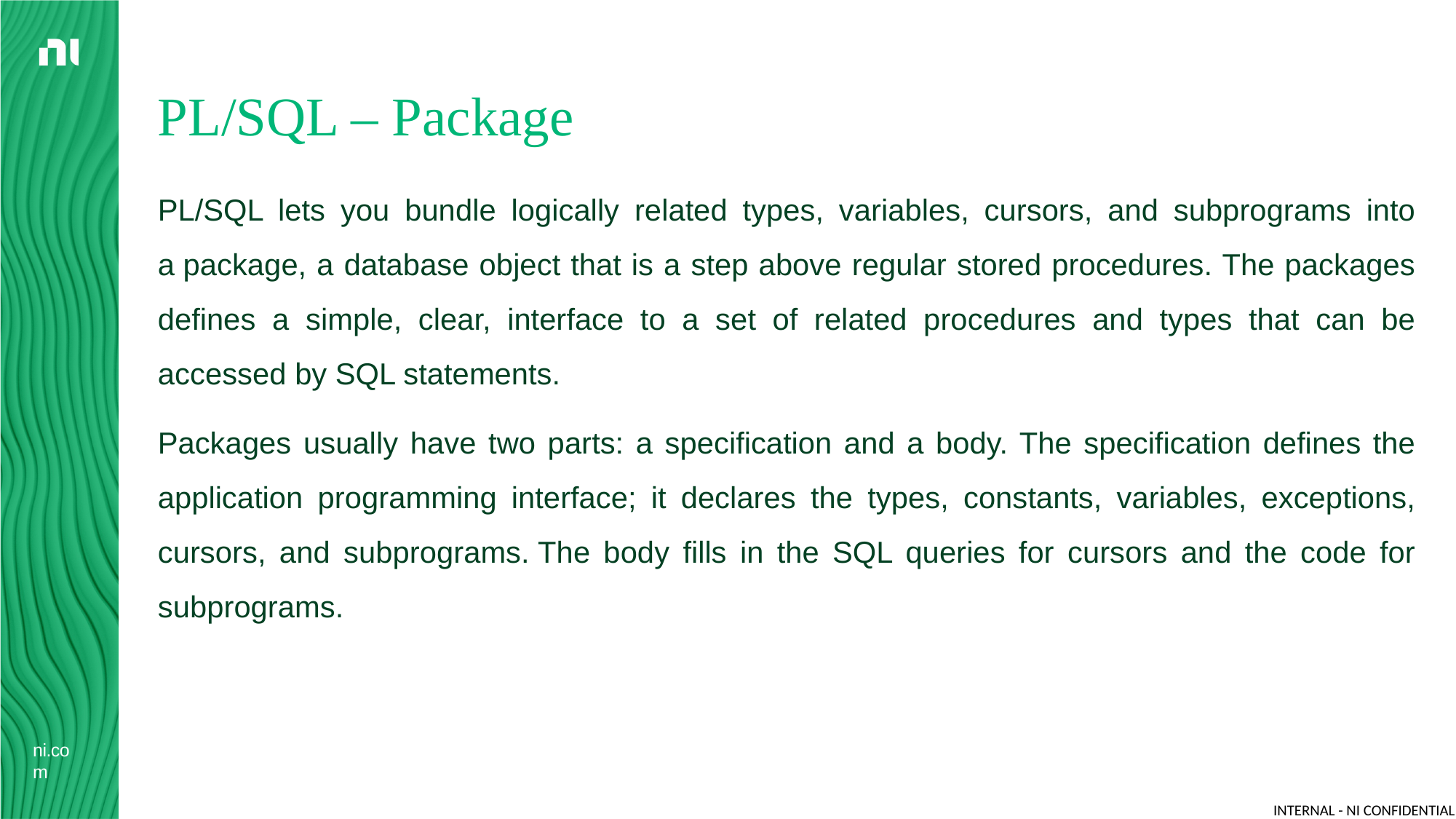

# PL/SQL – Package
PL/SQL lets you bundle logically related types, variables, cursors, and subprograms into a package, a database object that is a step above regular stored procedures. The packages defines a simple, clear, interface to a set of related procedures and types that can be accessed by SQL statements.
Packages usually have two parts: a specification and a body. The specification defines the application programming interface; it declares the types, constants, variables, exceptions, cursors, and subprograms. The body fills in the SQL queries for cursors and the code for subprograms.